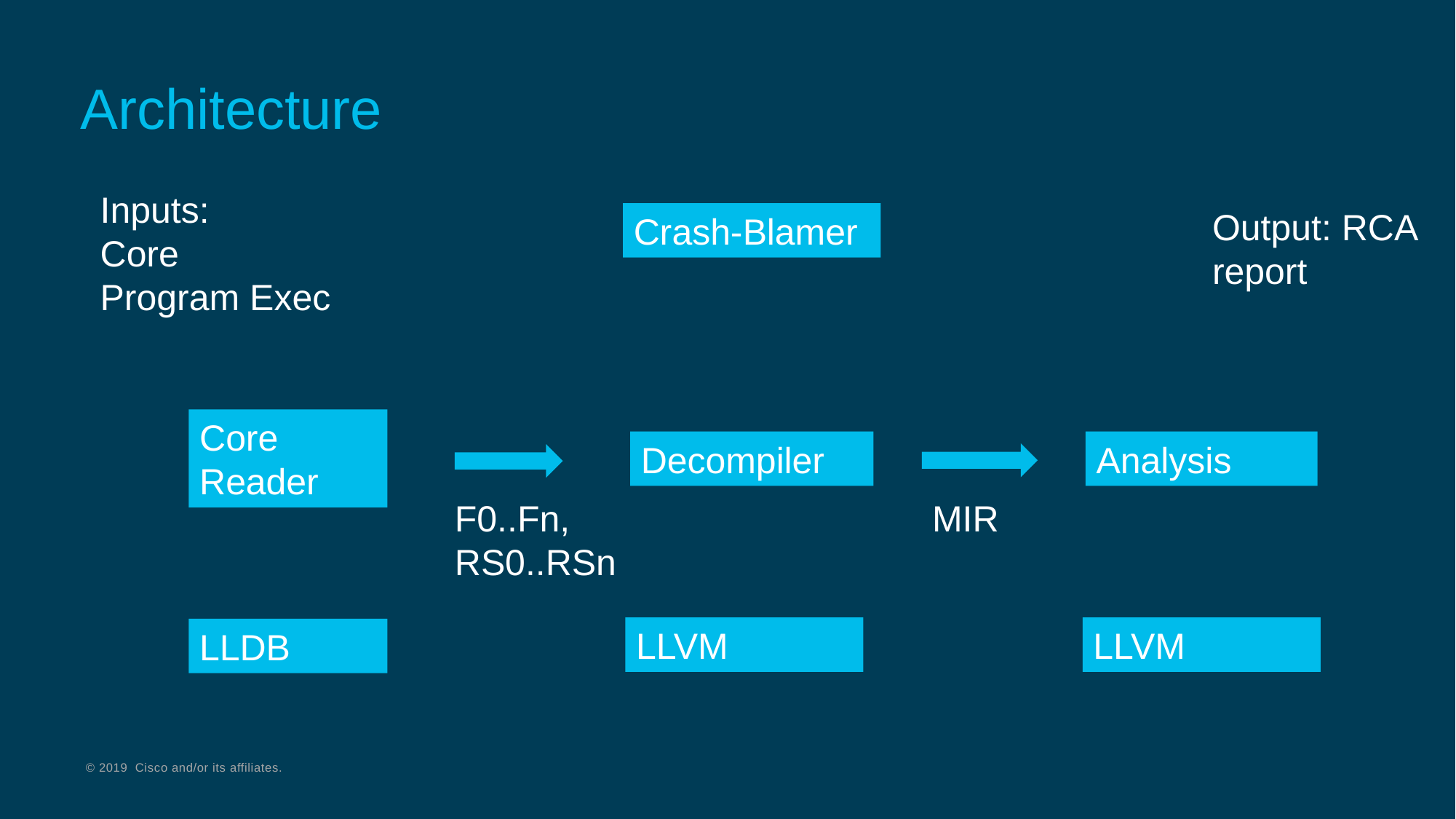

# Architecture
Inputs:
Core
Program Exec
Output: RCA report
Crash-Blamer
Core Reader
Decompiler
Analysis

F0..Fn, RS0..RSn
MIR
LLVM
LLVM
LLDB